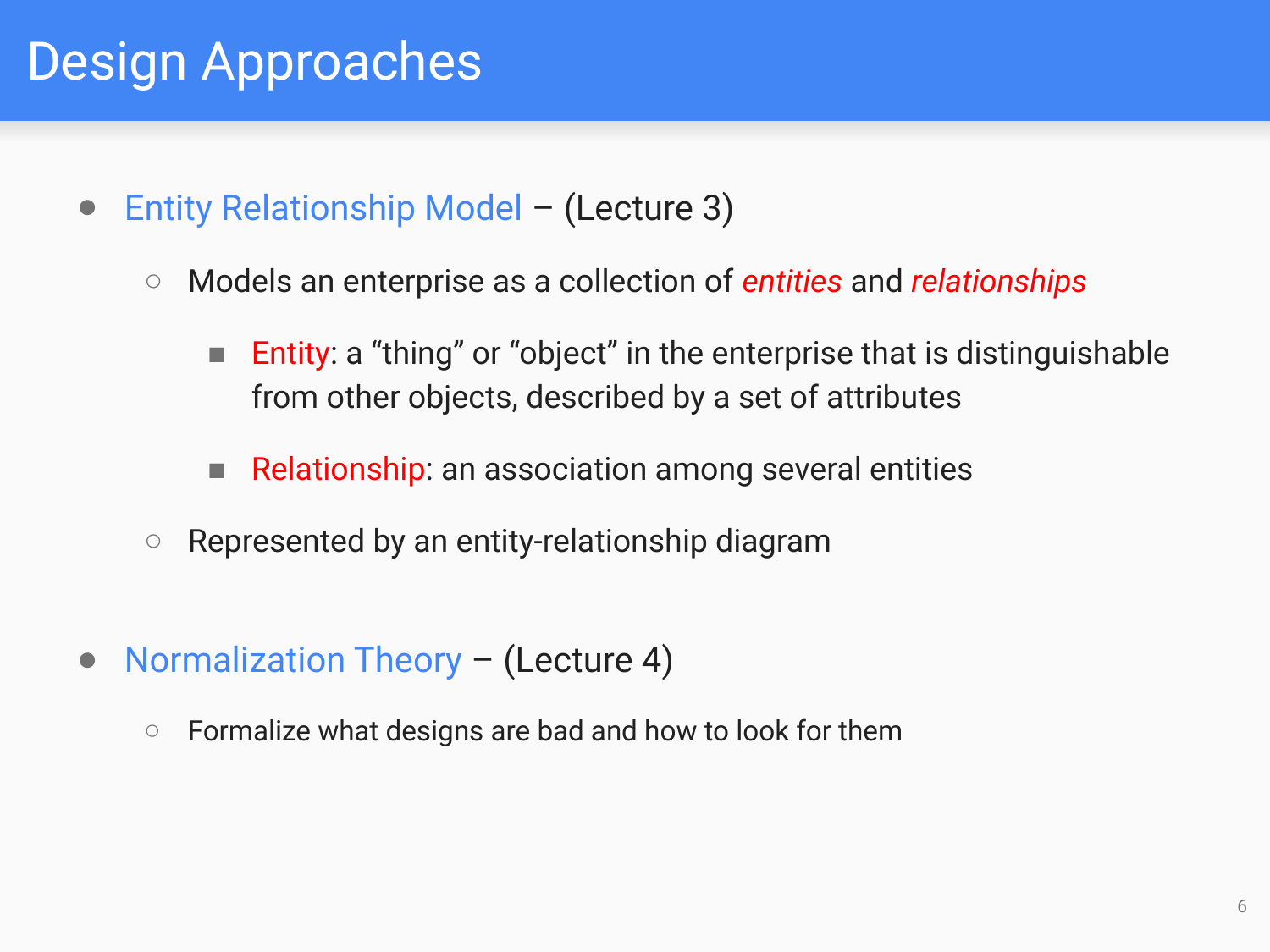

# Design Approaches
Entity Relationship Model – (Lecture 3)
Models an enterprise as a collection of entities and relationships
Entity: a “thing” or “object” in the enterprise that is distinguishable from other objects, described by a set of attributes
Relationship: an association among several entities
Represented by an entity-relationship diagram

Normalization Theory – (Lecture 4)
Formalize what designs are bad and how to look for them
6